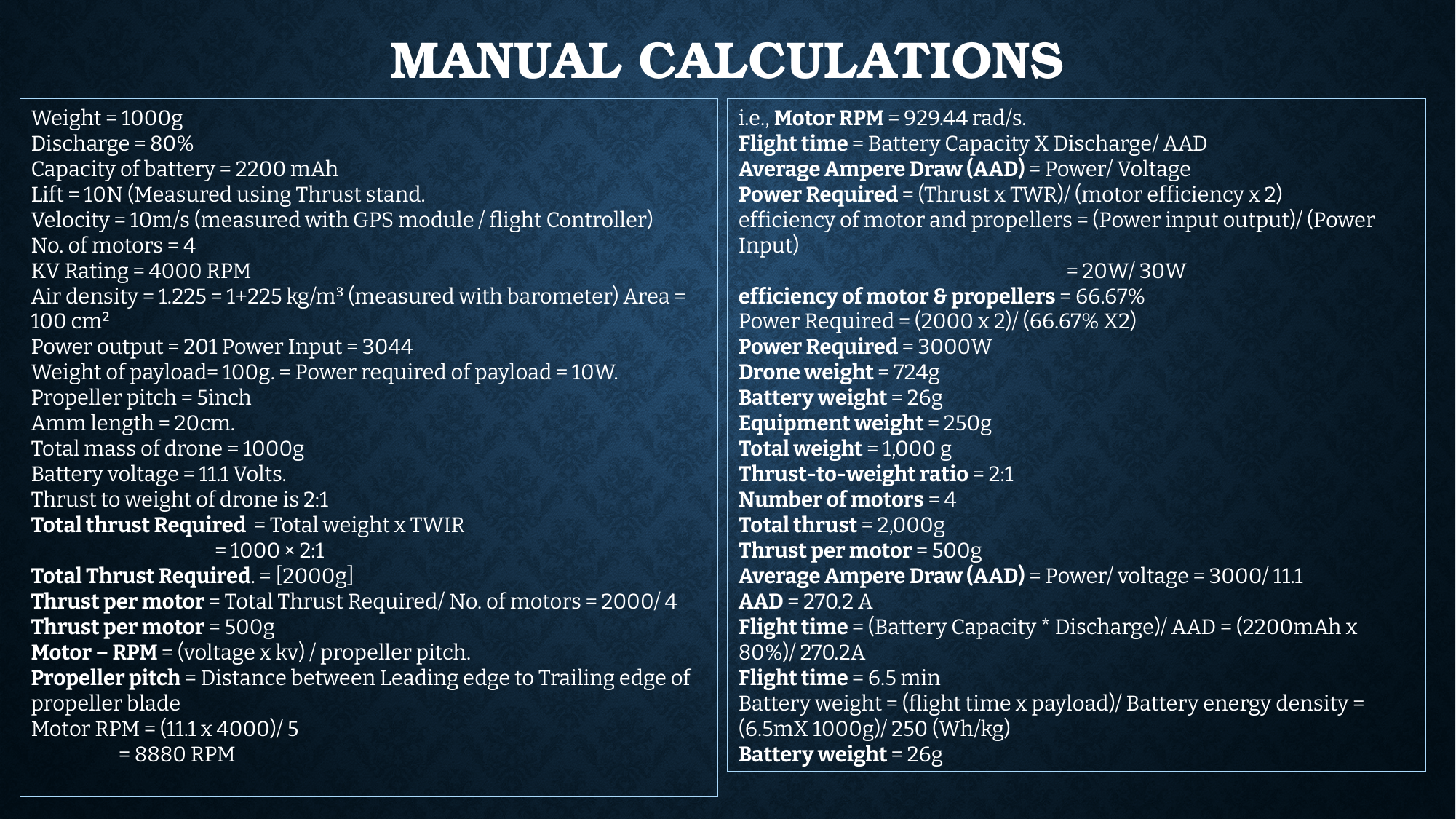

# MANUAL CALCULATIONS
Weight = 1000g
Discharge = 80%
Capacity of battery = 2200 mAh
Lift = 10N (Measured using Thrust stand.
Velocity = 10m/s (measured with GPS module / flight Controller)
No. of motors = 4
KV Rating = 4000 RPM
Air density = 1.225 = 1+225 kg/m³ (measured with barometer) Area = 100 cm²
Power output = 201 Power Input = 3044
Weight of payload= 100g. = Power required of payload = 10W.
Propeller pitch = 5inch
Amm length = 20cm.
Total mass of drone = 1000g
Battery voltage = 11.1 Volts.
Thrust to weight of drone is 2:1
Total thrust Required  = Total weight x TWIR
                                            = 1000 × 2:1
Total Thrust Required. = [2000g]
Thrust per motor = Total Thrust Required/ No. of motors = 2000/ 4
Thrust per motor = 500g
Motor – RPM = (voltage x kv) / propeller pitch.
Propeller pitch = Distance between Leading edge to Trailing edge of propeller blade
Motor RPM = (11.1 x 4000)/ 5
                     = 8880 RPM

i.e., Motor RPM = 929.44 rad/s.
Flight time = Battery Capacity X Discharge/ AAD
Average Ampere Draw (AAD) = Power/ Voltage
Power Required = (Thrust x TWR)/ (motor efficiency x 2)
efficiency of motor and propellers = (Power input output)/ (Power Input)
                        = 20W/ 30W
efficiency of motor & propellers = 66.67%
Power Required = (2000 x 2)/ (66.67% X2)
Power Required = 3000W
Drone weight = 724g
Battery weight = 26g
Equipment weight = 250g
Total weight = 1,000 g
Thrust-to-weight ratio = 2:1
Number of motors = 4
Total thrust = 2,000g
Thrust per motor = 500g
Average Ampere Draw (AAD) = Power/ voltage = 3000/ 11.1
AAD = 270.2 A
Flight time = (Battery Capacity * Discharge)/ AAD = (2200mAh x 80%)/ 270.2A
Flight time = 6.5 min
Battery weight = (flight time x payload)/ Battery energy density = (6.5mX 1000g)/ 250 (Wh/kg)
Battery weight = 26g